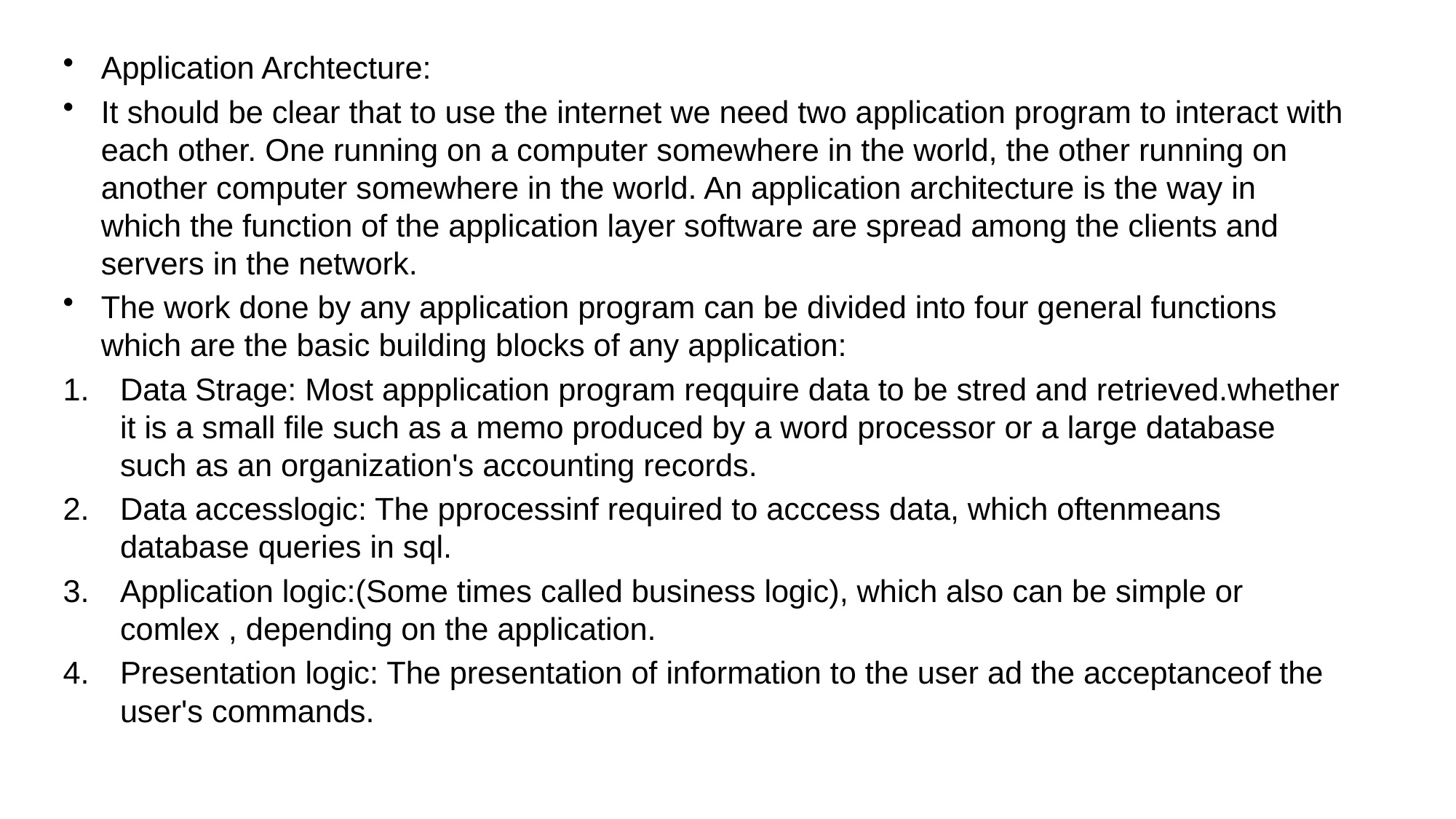

Application Archtecture:
It should be clear that to use the internet we need two application program to interact with each other. One running on a computer somewhere in the world, the other running on another computer somewhere in the world. An application architecture is the way in which the function of the application layer software are spread among the clients and servers in the network.
The work done by any application program can be divided into four general functions which are the basic building blocks of any application:
Data Strage: Most appplication program reqquire data to be stred and retrieved.whether it is a small file such as a memo produced by a word processor or a large database such as an organization's accounting records.
Data accesslogic: The pprocessinf required to acccess data, which oftenmeans database queries in sql.
Application logic:(Some times called business logic), which also can be simple or comlex , depending on the application.
Presentation logic: The presentation of information to the user ad the acceptanceof the user's commands.